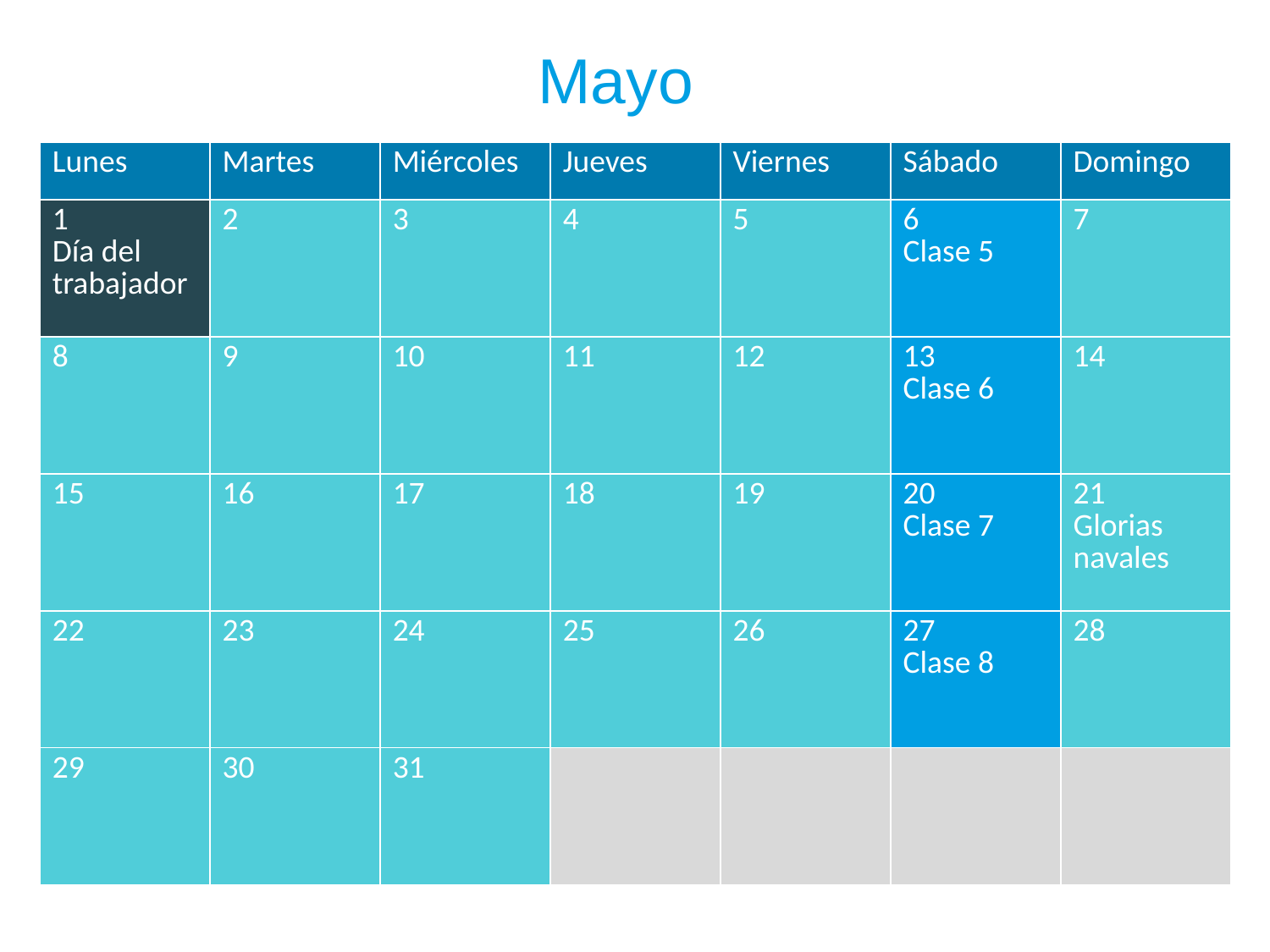

Mayo
| Lunes | Martes | Miércoles | Jueves | Viernes | Sábado | Domingo |
| --- | --- | --- | --- | --- | --- | --- |
| 1 Día del trabajador | 2 | 3 | 4 | 5 | 6 Clase 5 | 7 |
| 8 | 9 | 10 | 11 | 12 | 13 Clase 6 | 14 |
| 15 | 16 | 17 | 18 | 19 | 20 Clase 7 | 21 Glorias navales |
| 22 | 23 | 24 | 25 | 26 | 27 Clase 8 | 28 |
| 29 | 30 | 31 |  |  |  |  |